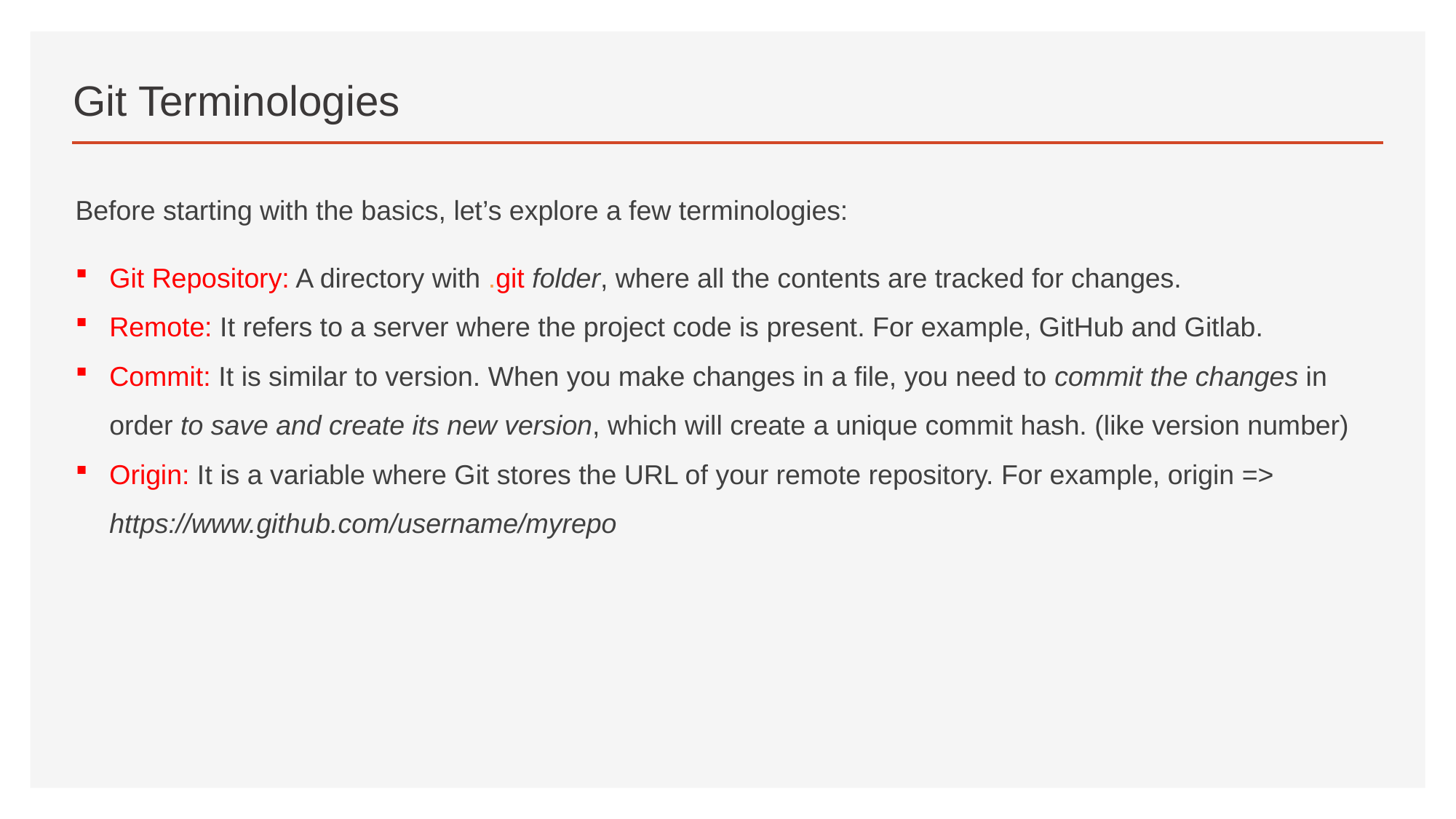

# Git Terminologies
Before starting with the basics, let’s explore a few terminologies:
Git Repository: A directory with .git folder, where all the contents are tracked for changes.
Remote: It refers to a server where the project code is present. For example, GitHub and Gitlab.
Commit: It is similar to version. When you make changes in a file, you need to commit the changes in order to save and create its new version, which will create a unique commit hash. (like version number)
Origin: It is a variable where Git stores the URL of your remote repository. For example, origin => https://www.github.com/username/myrepo